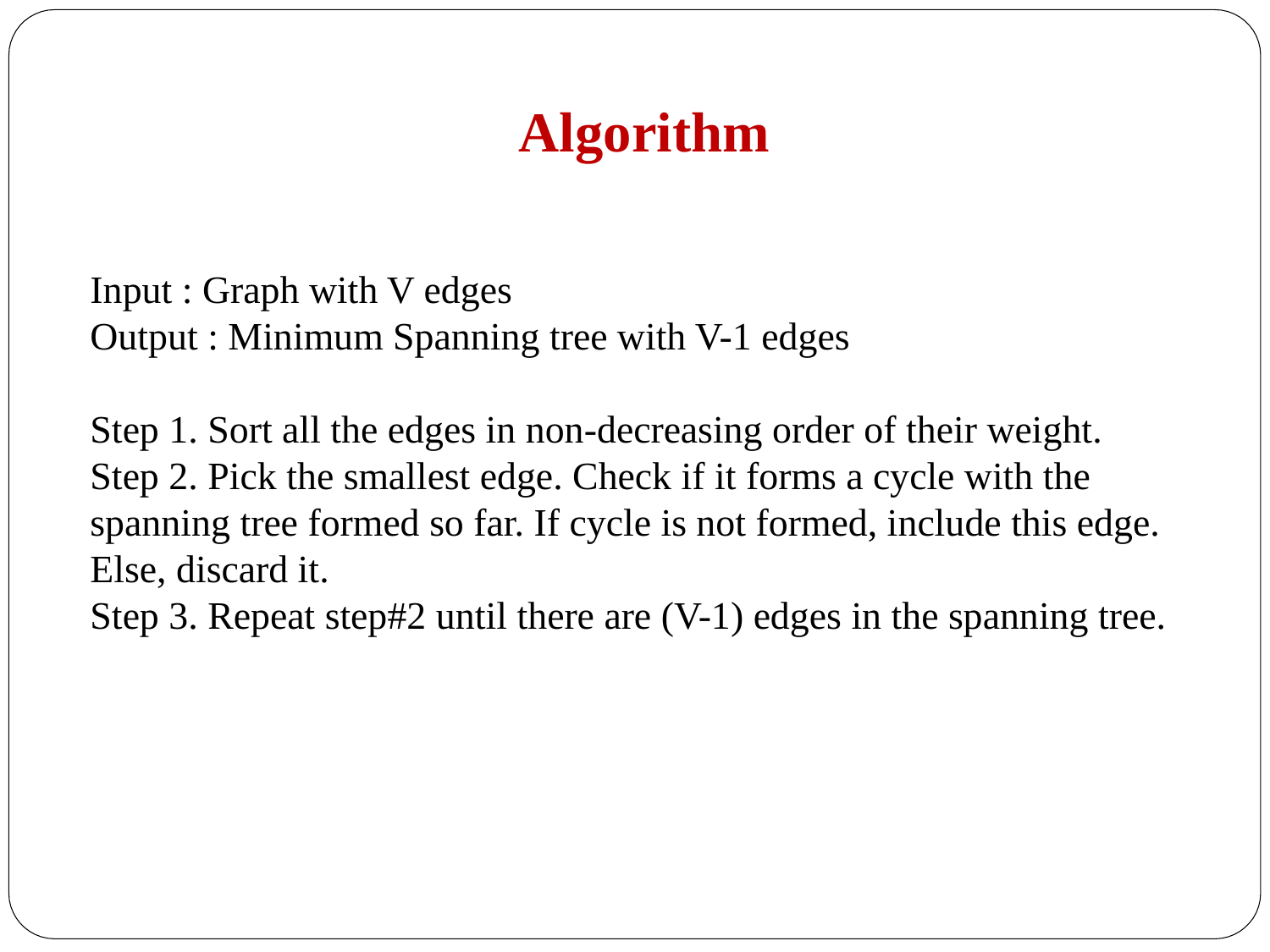

# Algorithm
Input : Graph with V edges
Output : Minimum Spanning tree with V-1 edges

Step 1. Sort all the edges in non-decreasing order of their weight.
Step 2. Pick the smallest edge. Check if it forms a cycle with the spanning tree formed so far. If cycle is not formed, include this edge. Else, discard it.
Step 3. Repeat step#2 until there are (V-1) edges in the spanning tree.